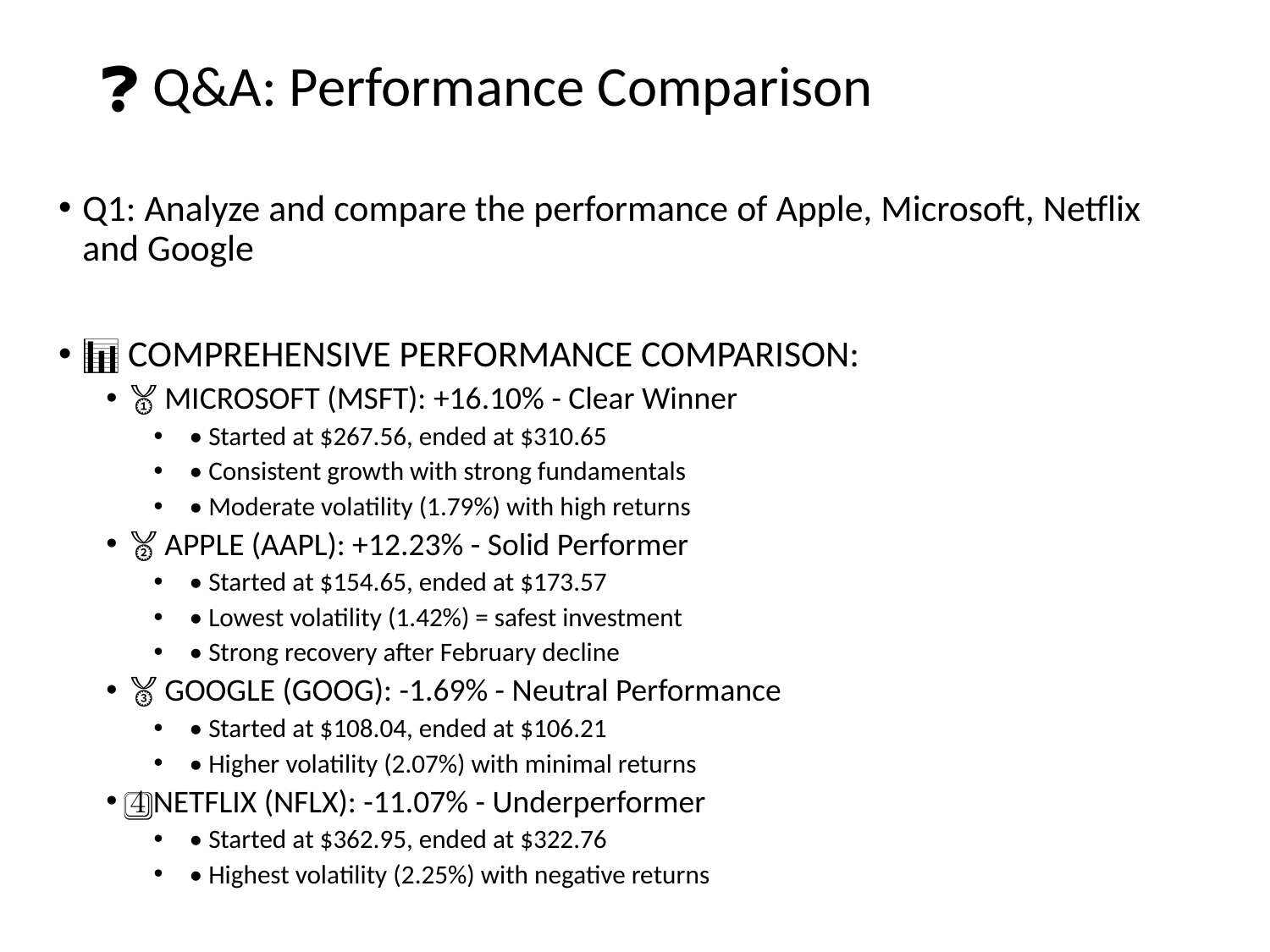

# ❓ Q&A: Performance Comparison

Q1: Analyze and compare the performance of Apple, Microsoft, Netflix and Google

📊 COMPREHENSIVE PERFORMANCE COMPARISON:
🥇 MICROSOFT (MSFT): +16.10% - Clear Winner
  • Started at $267.56, ended at $310.65
  • Consistent growth with strong fundamentals
  • Moderate volatility (1.79%) with high returns
🥈 APPLE (AAPL): +12.23% - Solid Performer
  • Started at $154.65, ended at $173.57
  • Lowest volatility (1.42%) = safest investment
  • Strong recovery after February decline
🥉 GOOGLE (GOOG): -1.69% - Neutral Performance
  • Started at $108.04, ended at $106.21
  • Higher volatility (2.07%) with minimal returns
4️⃣ NETFLIX (NFLX): -11.07% - Underperformer
  • Started at $362.95, ended at $322.76
  • Highest volatility (2.25%) with negative returns